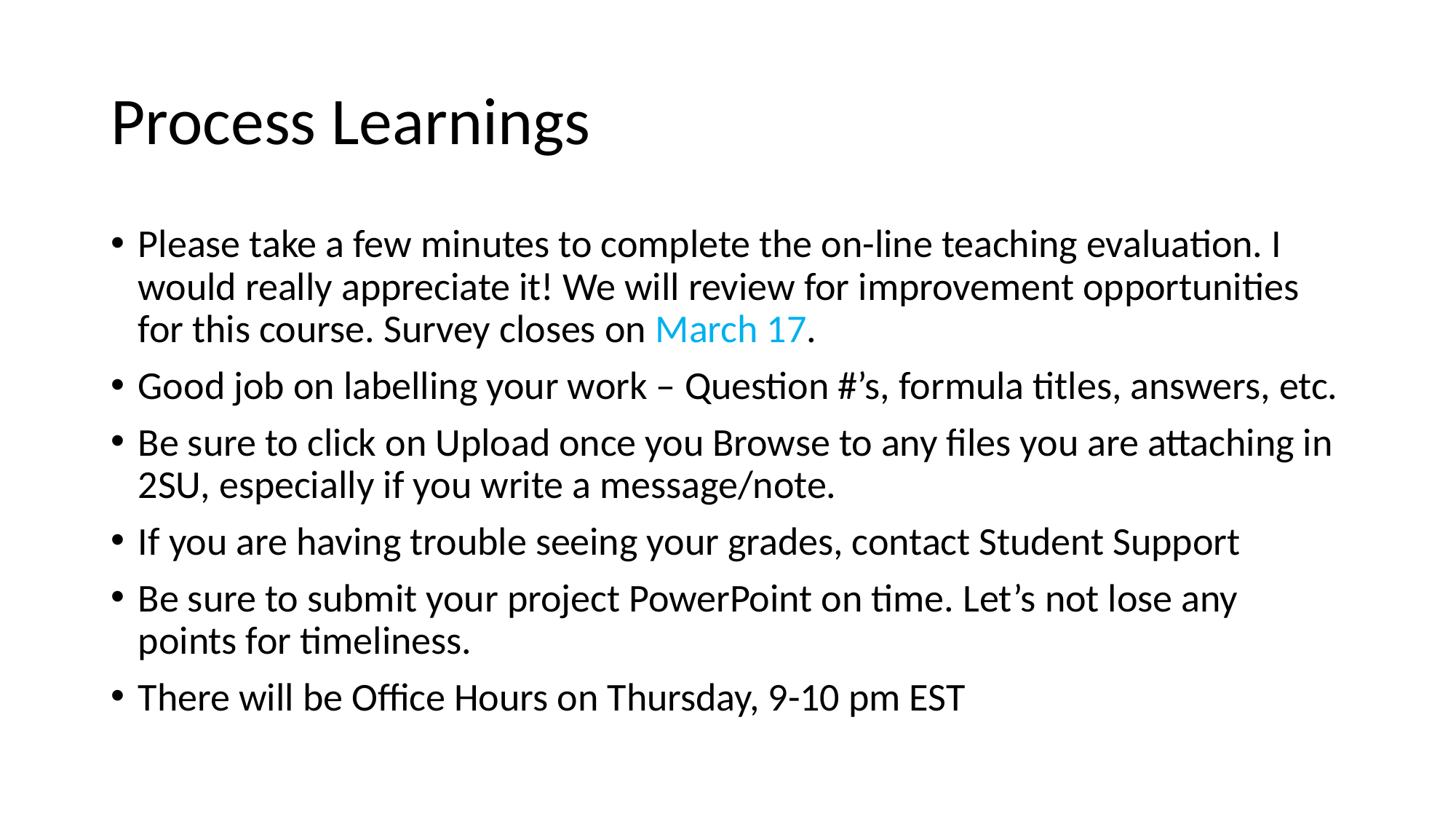

# Process Learnings
Please take a few minutes to complete the on-line teaching evaluation. I would really appreciate it! We will review for improvement opportunities for this course. Survey closes on March 17.
Good job on labelling your work – Question #’s, formula titles, answers, etc.
Be sure to click on Upload once you Browse to any files you are attaching in 2SU, especially if you write a message/note.
If you are having trouble seeing your grades, contact Student Support
Be sure to submit your project PowerPoint on time. Let’s not lose any points for timeliness.
There will be Office Hours on Thursday, 9-10 pm EST